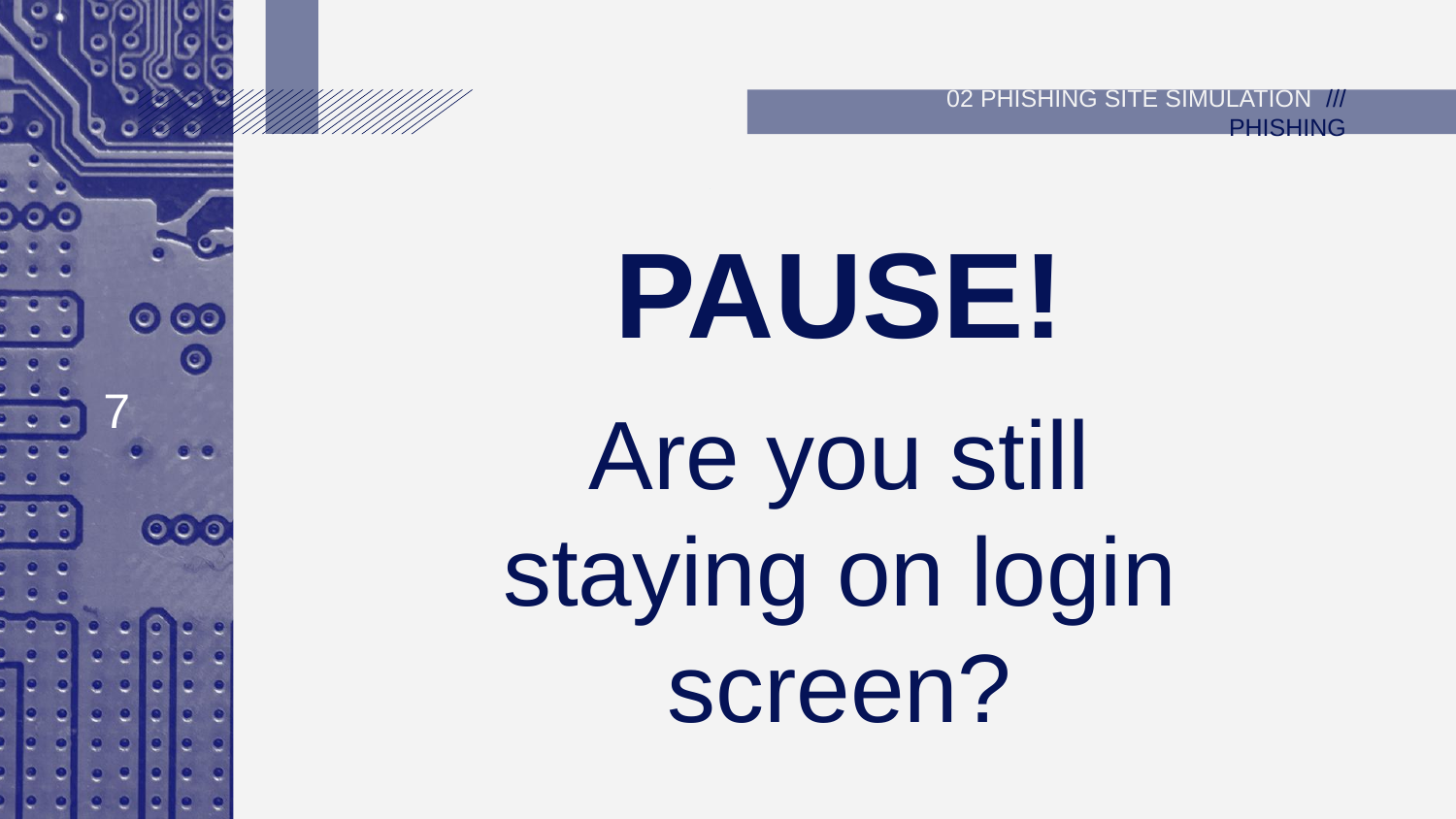

# 02 PHISHING SITE SIMULATION  /// PHISHING

PAUSE!
Are you still staying on login screen?
7